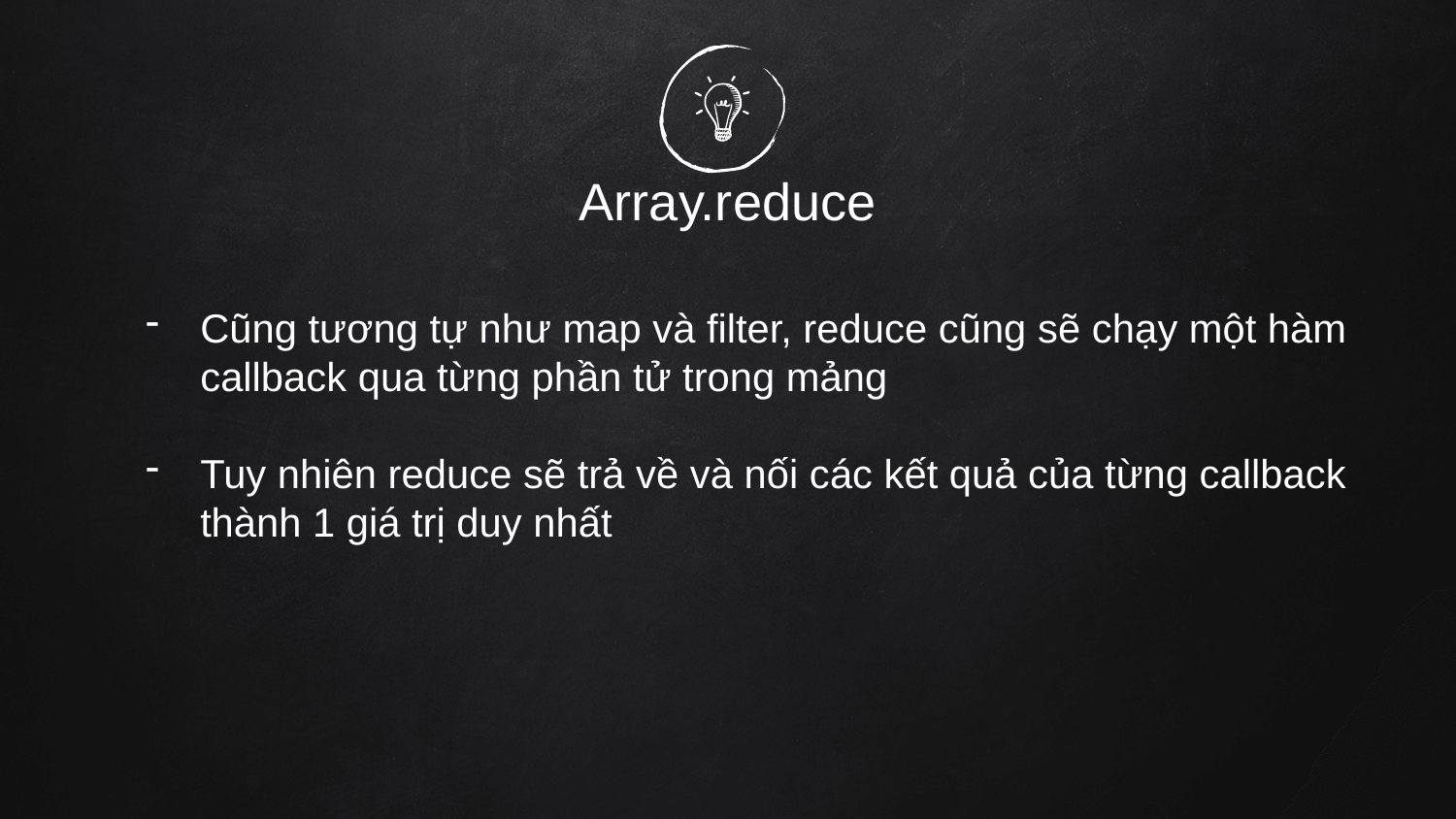

# Array.reduce
Cũng tương tự như map và filter, reduce cũng sẽ chạy một hàm callback qua từng phần tử trong mảng

Tuy nhiên reduce sẽ trả về và nối các kết quả của từng callback thành 1 giá trị duy nhất